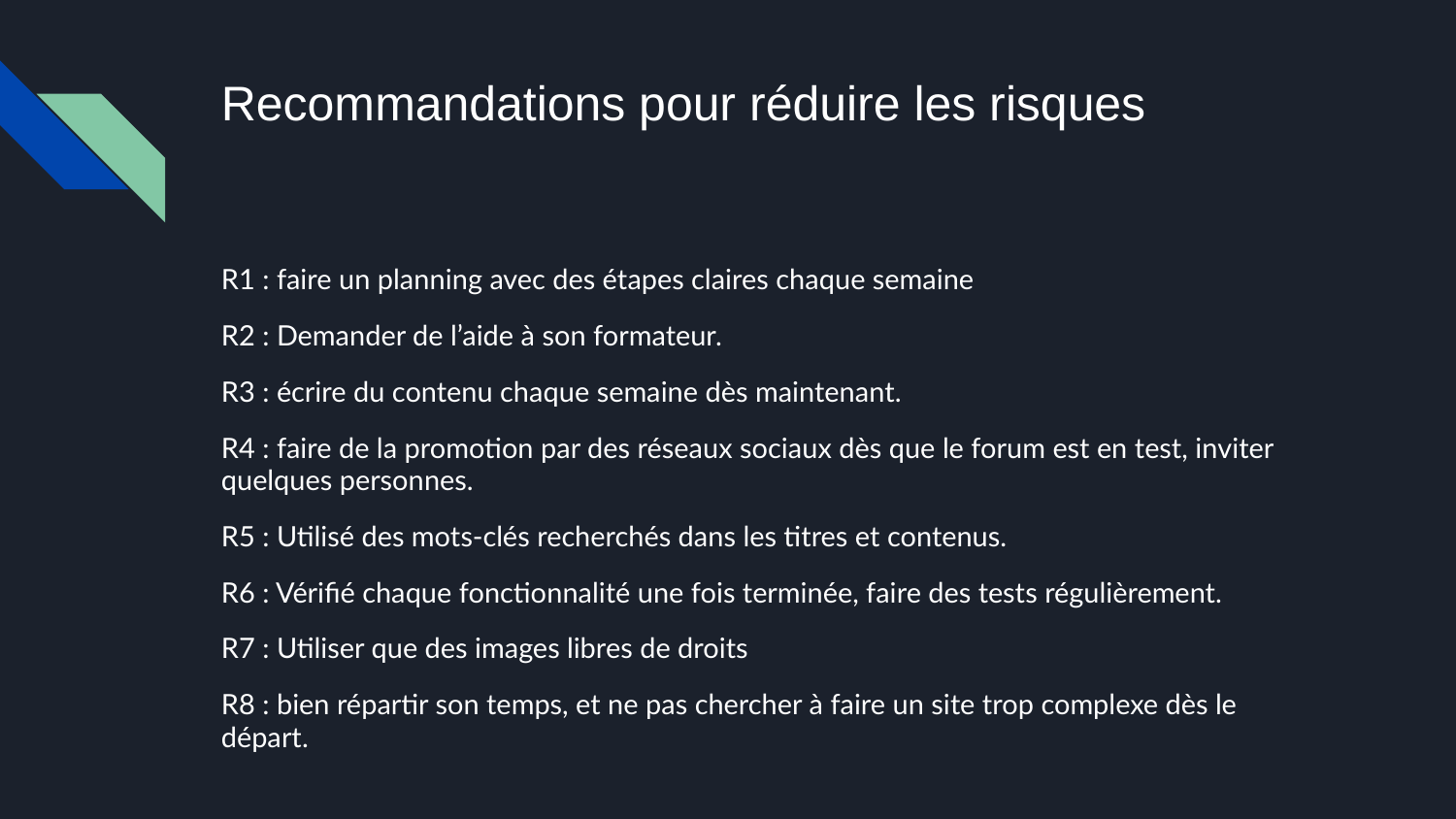

# Recommandations pour réduire les risques
R1 : faire un planning avec des étapes claires chaque semaine
R2 : Demander de l’aide à son formateur.
R3 : écrire du contenu chaque semaine dès maintenant.
R4 : faire de la promotion par des réseaux sociaux dès que le forum est en test, inviter quelques personnes.
R5 : Utilisé des mots-clés recherchés dans les titres et contenus.
R6 : Vérifié chaque fonctionnalité une fois terminée, faire des tests régulièrement.
R7 : Utiliser que des images libres de droits
R8 : bien répartir son temps, et ne pas chercher à faire un site trop complexe dès le départ.